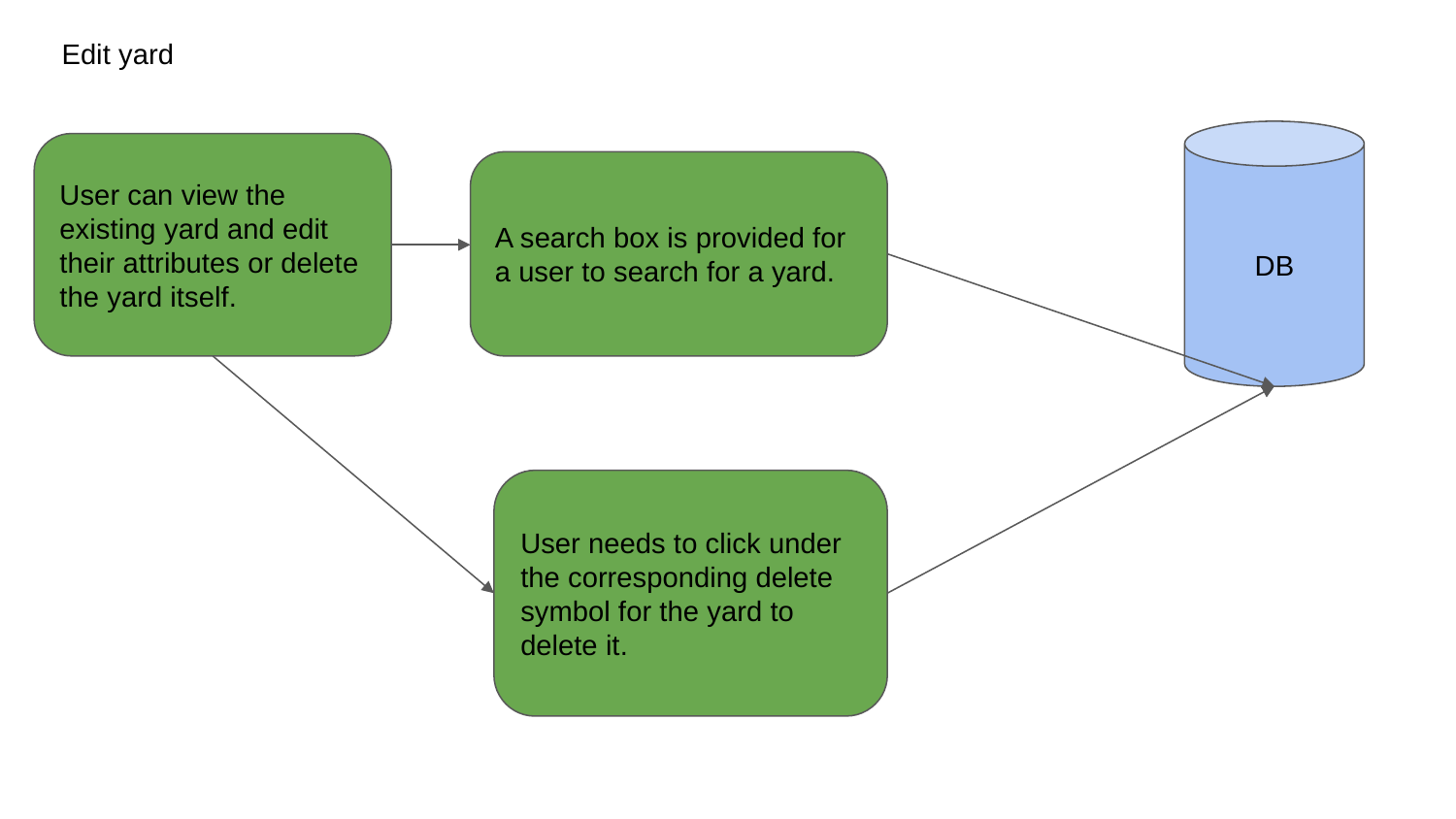

Edit yard
DB
User can view the existing yard and edit their attributes or delete the yard itself.
A search box is provided for a user to search for a yard.
User needs to click under the corresponding delete symbol for the yard to delete it.